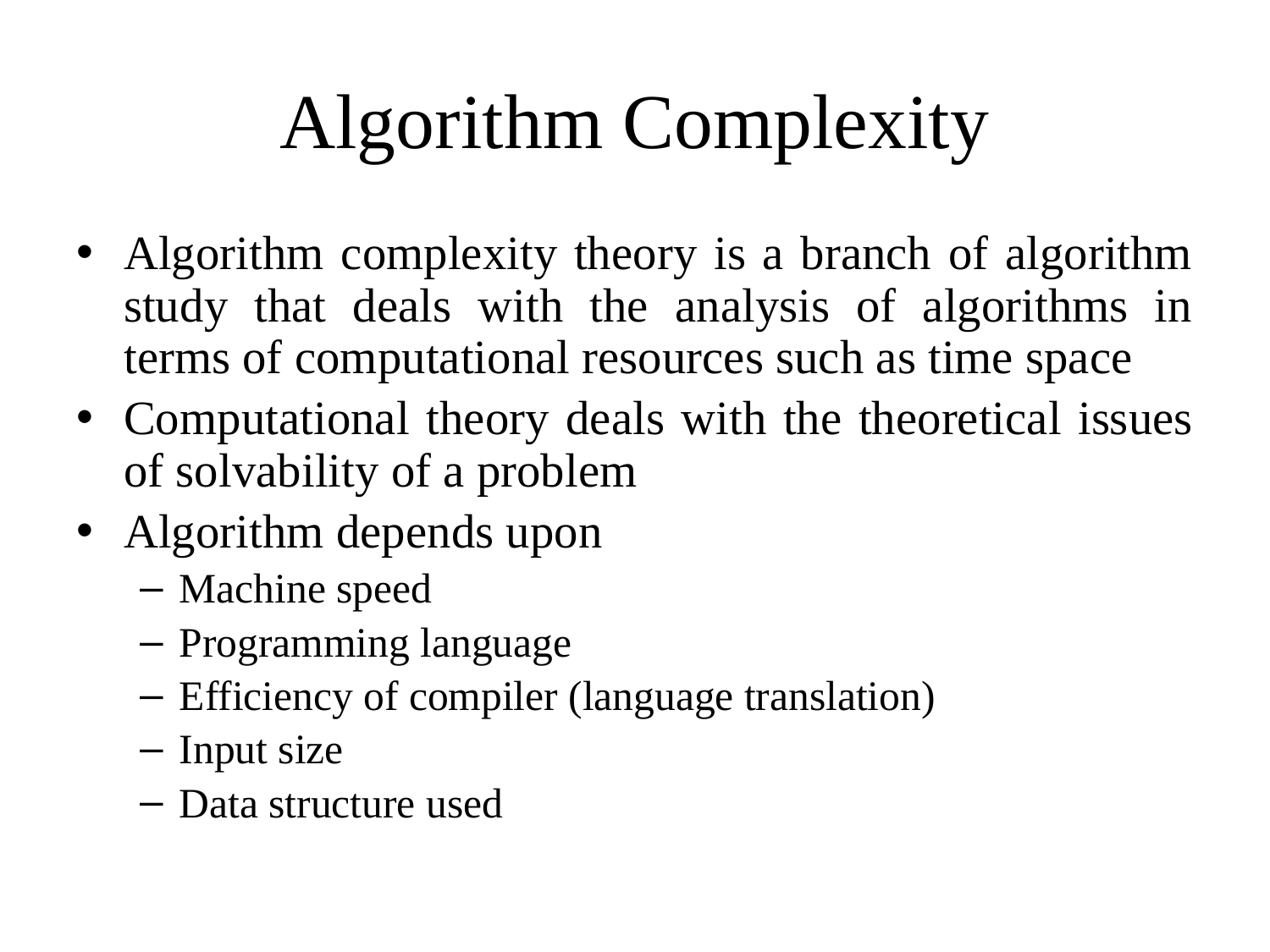

# Algorithm Complexity
Algorithm complexity theory is a branch of algorithm study that deals with the analysis of algorithms in terms of computational resources such as time space
Computational theory deals with the theoretical issues of solvability of a problem
Algorithm depends upon
Machine speed
Programming language
Efficiency of compiler (language translation)
Input size
Data structure used